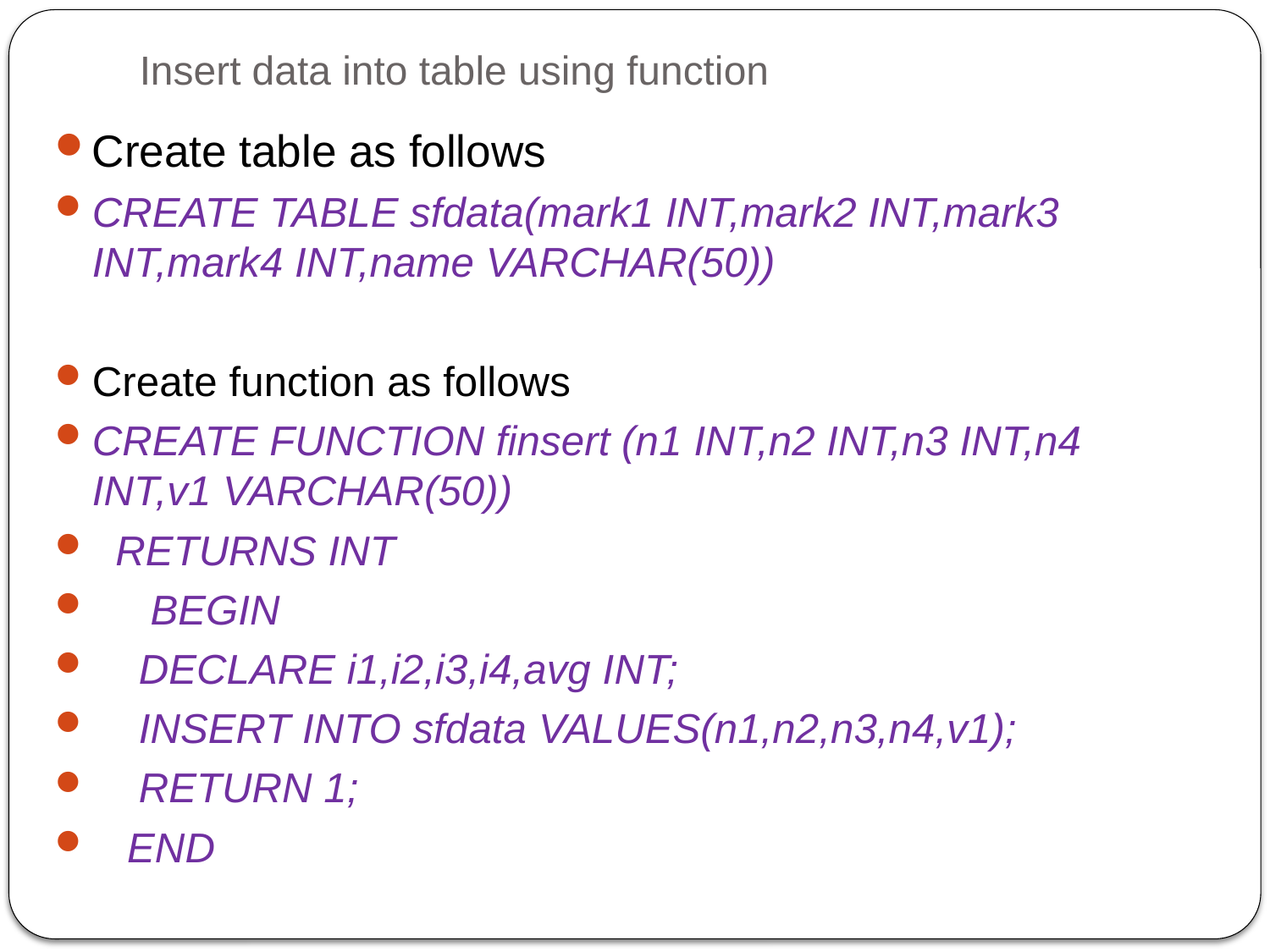

# Insert data into table using function
Create table as follows
CREATE TABLE sfdata(mark1 INT,mark2 INT,mark3 INT,mark4 INT,name VARCHAR(50))

Create function as follows
CREATE FUNCTION finsert (n1 INT,n2 INT,n3 INT,n4 INT,v1 VARCHAR(50))
  RETURNS INT
     BEGIN
    DECLARE i1,i2,i3,i4,avg INT;
    INSERT INTO sfdata VALUES(n1,n2,n3,n4,v1);
    RETURN 1;
   END